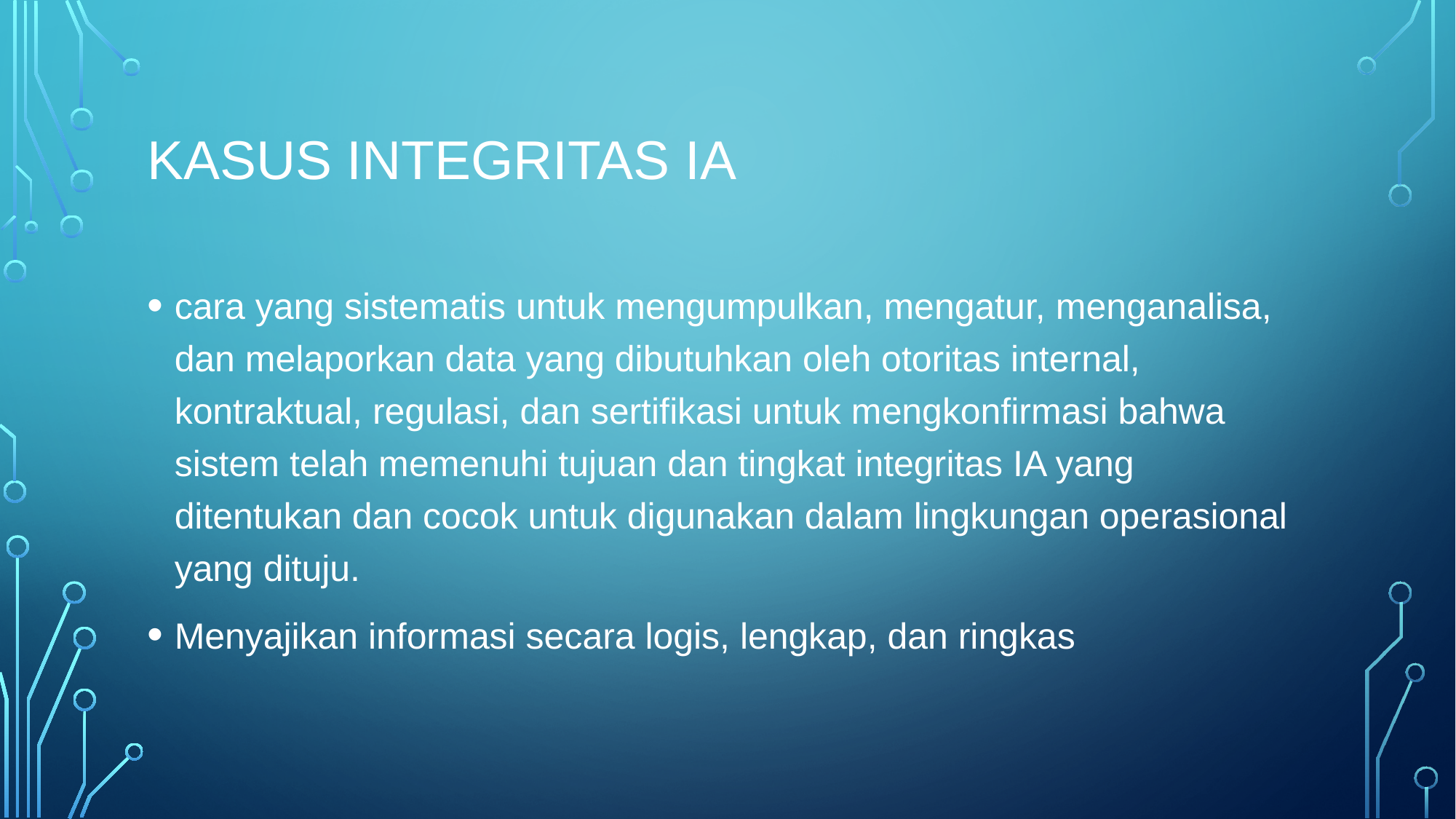

# Kasus integritas IA
cara yang sistematis untuk mengumpulkan, mengatur, menganalisa, dan melaporkan data yang dibutuhkan oleh otoritas internal, kontraktual, regulasi, dan sertifikasi untuk mengkonfirmasi bahwa sistem telah memenuhi tujuan dan tingkat integritas IA yang ditentukan dan cocok untuk digunakan dalam lingkungan operasional yang dituju.
Menyajikan informasi secara logis, lengkap, dan ringkas